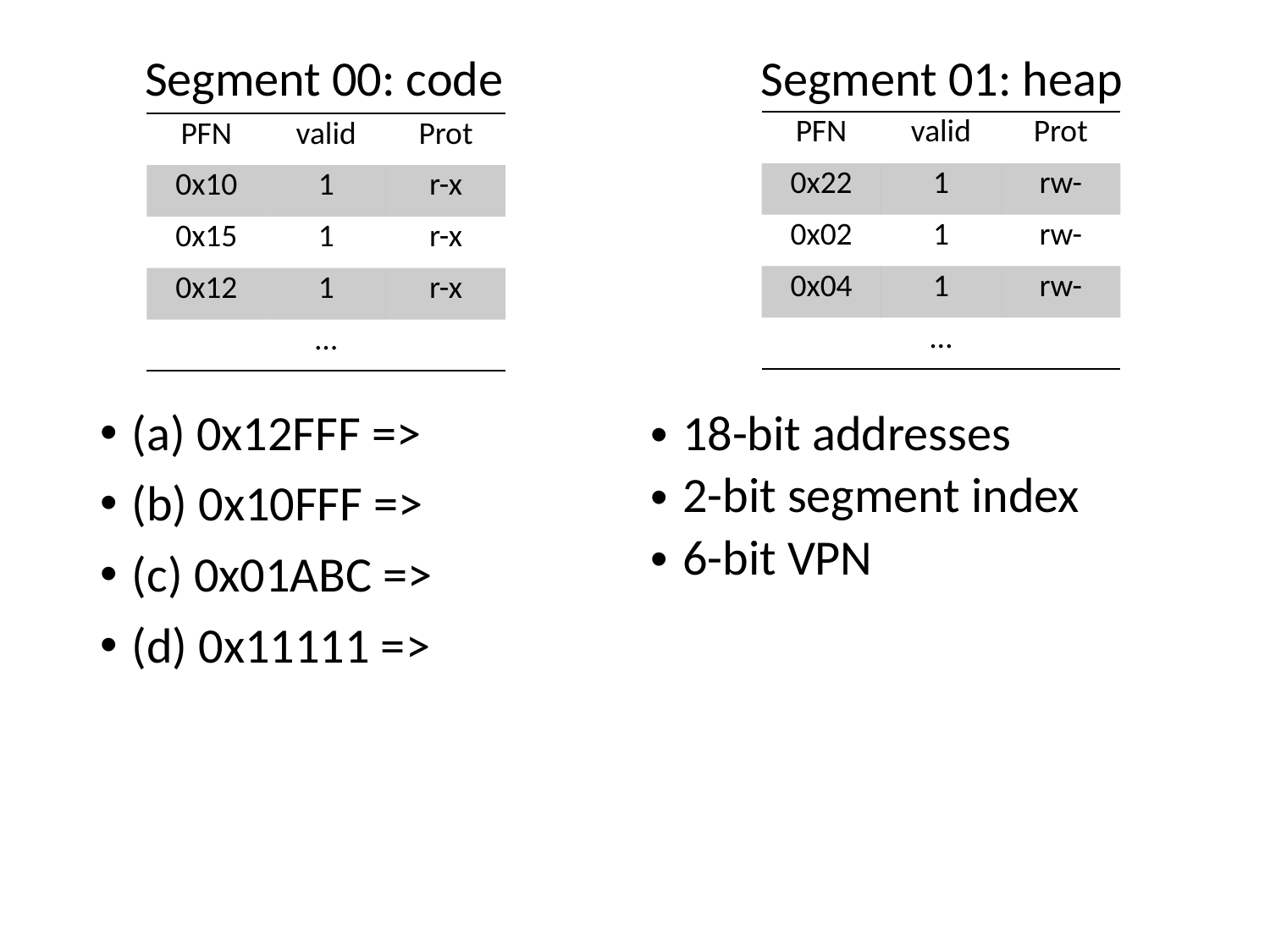

Segment 00: code                       Segment 01: heap

(a) 0x12FFF =>
(b) 0x10FFF =>
(c) 0x01ABC =>
(d) 0x11111 =>

| PFN | valid | Prot |
| --- | --- | --- |
| 0x22 | 1 | rw- |
| 0x02 | 1 | rw- |
| 0x04 | 1 | rw- |
|  | … |  |
| PFN | valid | Prot |
| --- | --- | --- |
| 0x10 | 1 | r-x |
| 0x15 | 1 | r-x |
| 0x12 | 1 | r-x |
|  | … |  |
18-bit addresses
2-bit segment index
6-bit VPN